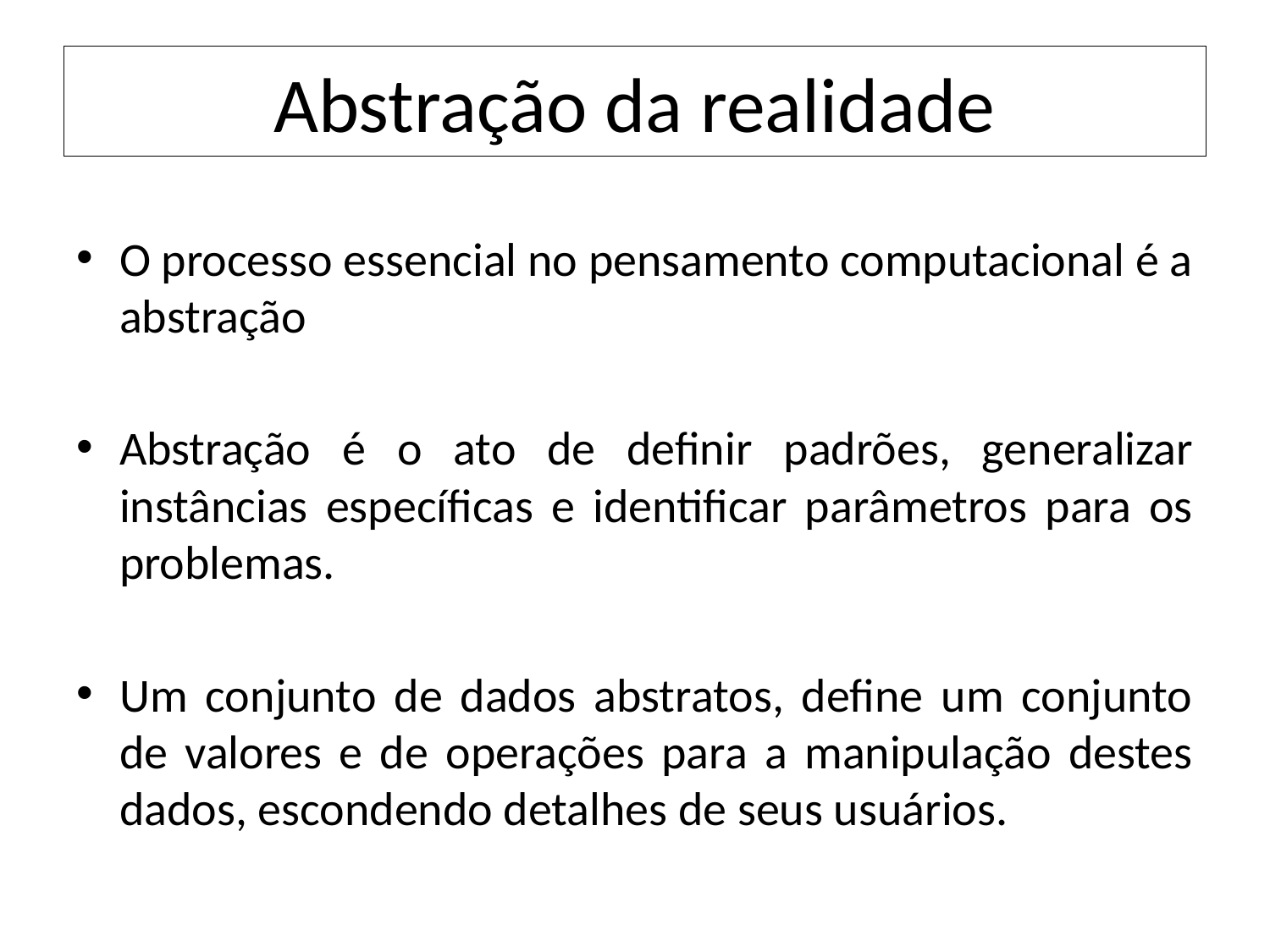

# Abstração da realidade
O processo essencial no pensamento computacional é a abstração

Abstração é o ato de definir padrões, generalizar instâncias específicas e identificar parâmetros para os problemas.

Um conjunto de dados abstratos, define um conjunto de valores e de operações para a manipulação destes dados, escondendo detalhes de seus usuários.